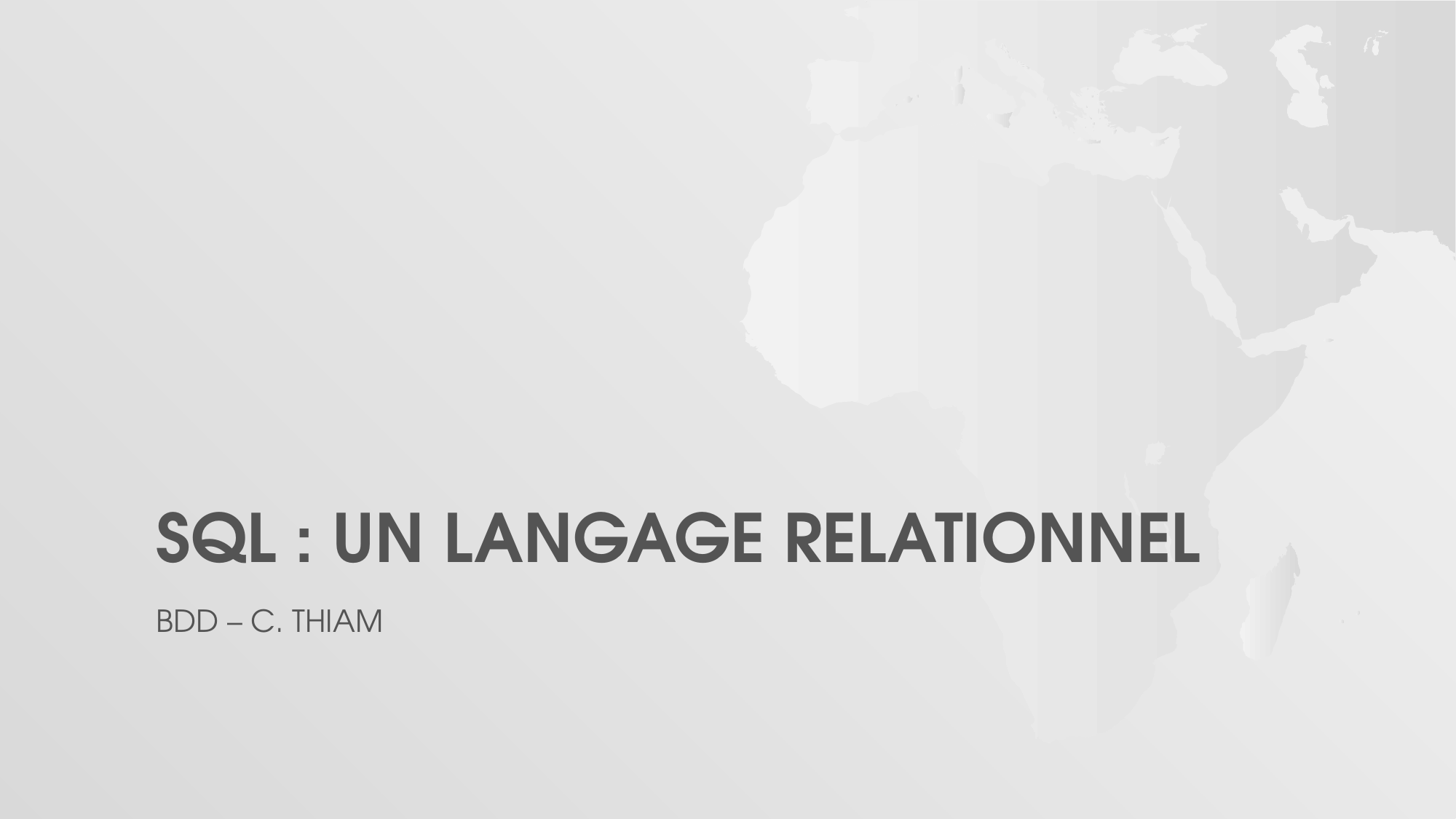

# SQL : Un Langage Relationnel
BDD – C. THIAM